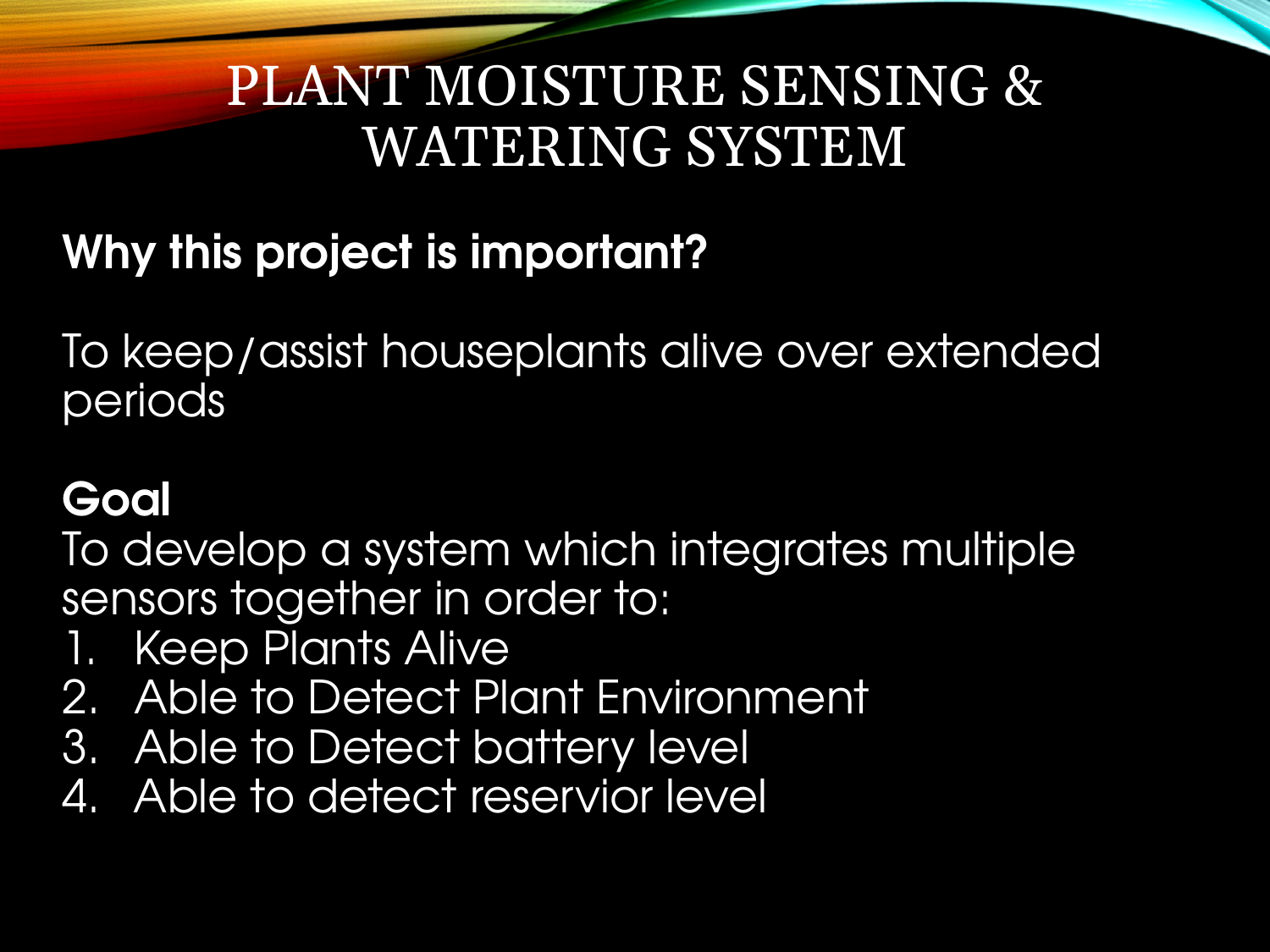

# Plant Moisture Sensing & Watering System
Why this project is important?

To keep/assist houseplants alive over extended periods

Goal
To develop a system which integrates multiple sensors together in order to:
Keep Plants Alive
Able to Detect Plant Environment
Able to Detect battery level
Able to detect reservior level